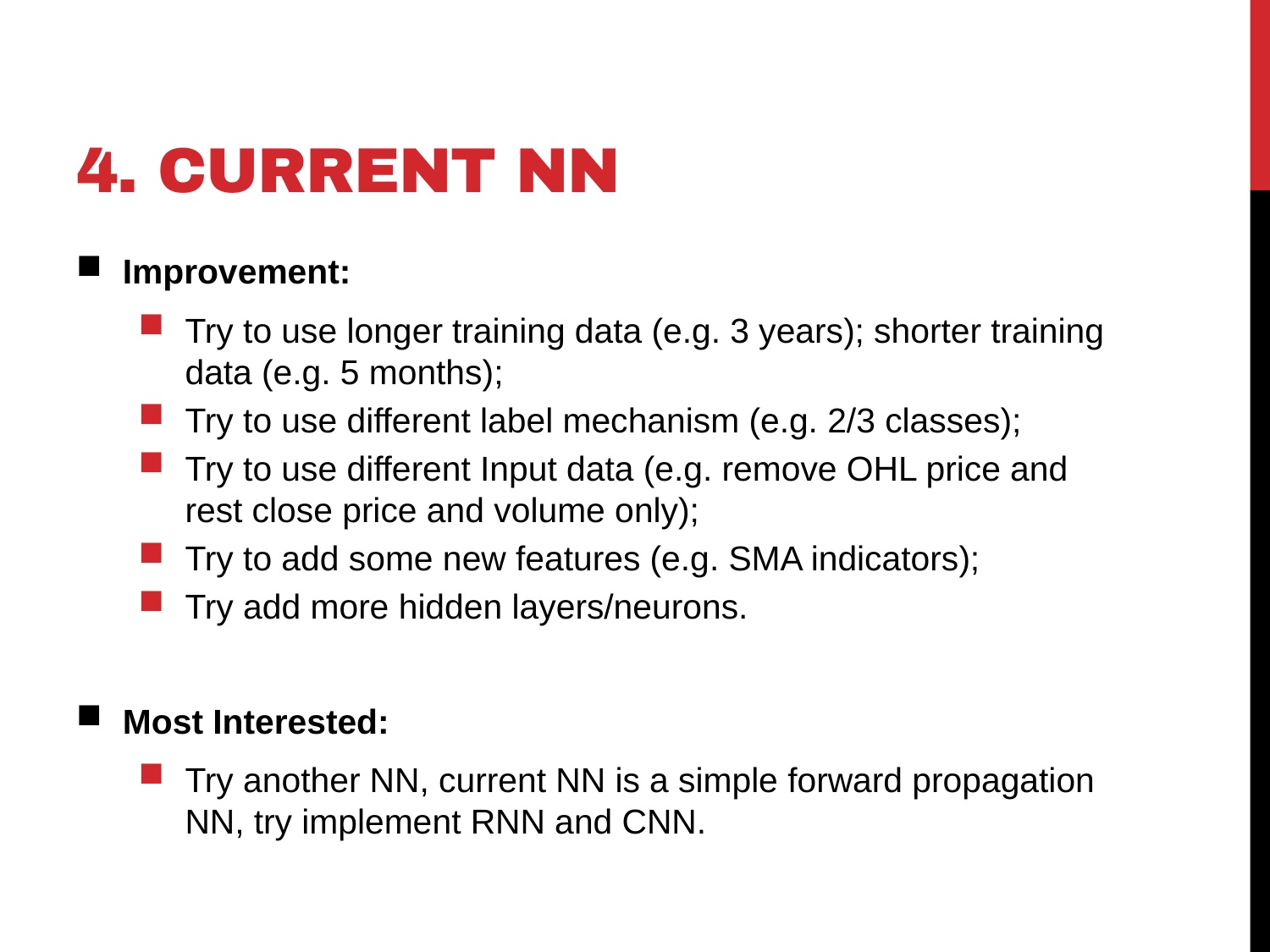

# 4. Current NN
Improvement:
Try to use longer training data (e.g. 3 years); shorter training data (e.g. 5 months);
Try to use different label mechanism (e.g. 2/3 classes);
Try to use different Input data (e.g. remove OHL price and rest close price and volume only);
Try to add some new features (e.g. SMA indicators);
Try add more hidden layers/neurons.

Most Interested:
Try another NN, current NN is a simple forward propagation NN, try implement RNN and CNN.